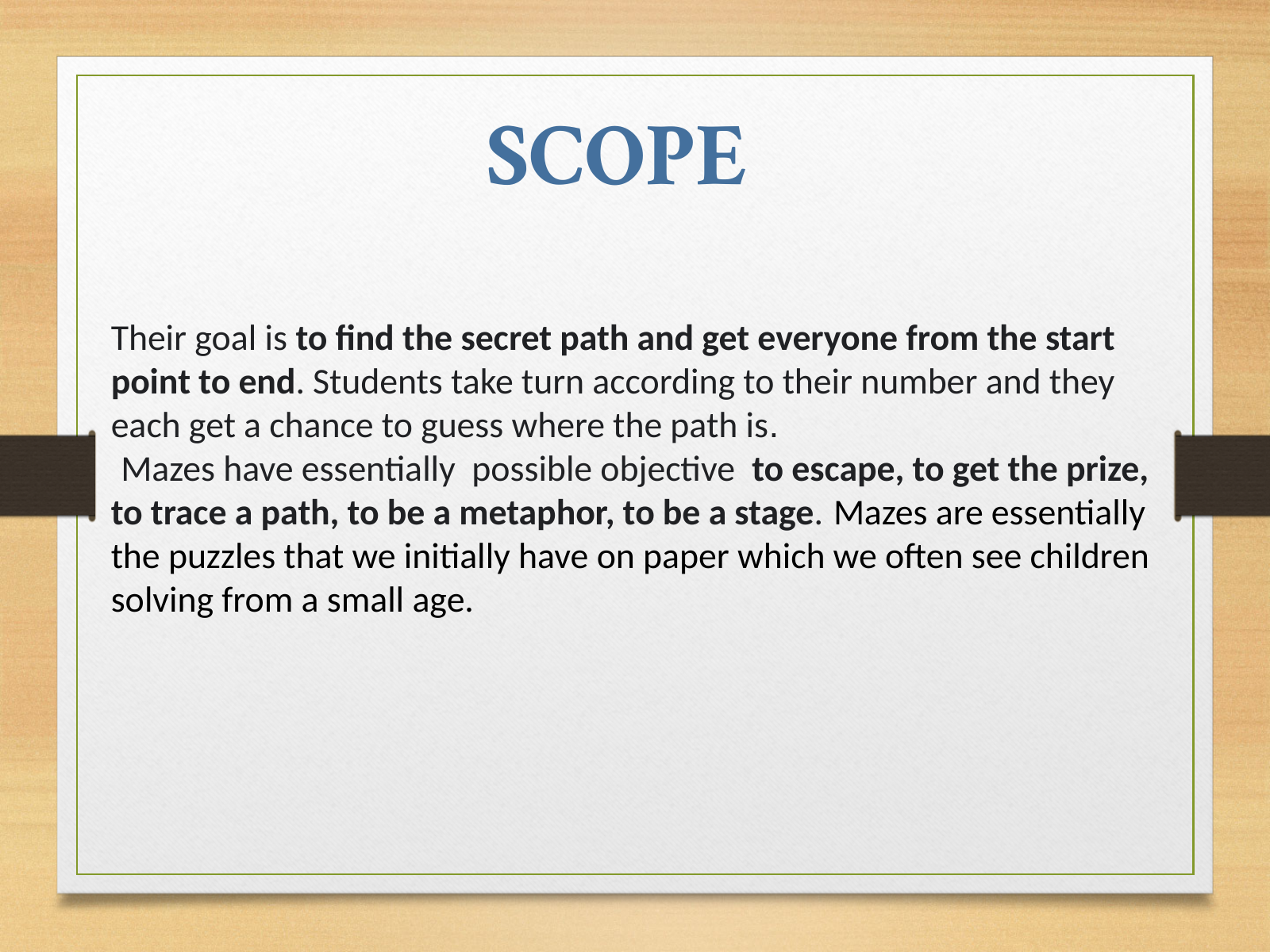

SCOPE
Their goal is to find the secret path and get everyone from the start point to end. Students take turn according to their number and they each get a chance to guess where the path is.
 Mazes have essentially  possible objective  to escape, to get the prize, to trace a path, to be a metaphor, to be a stage. Mazes are essentially the puzzles that we initially have on paper which we often see children solving from a small age.